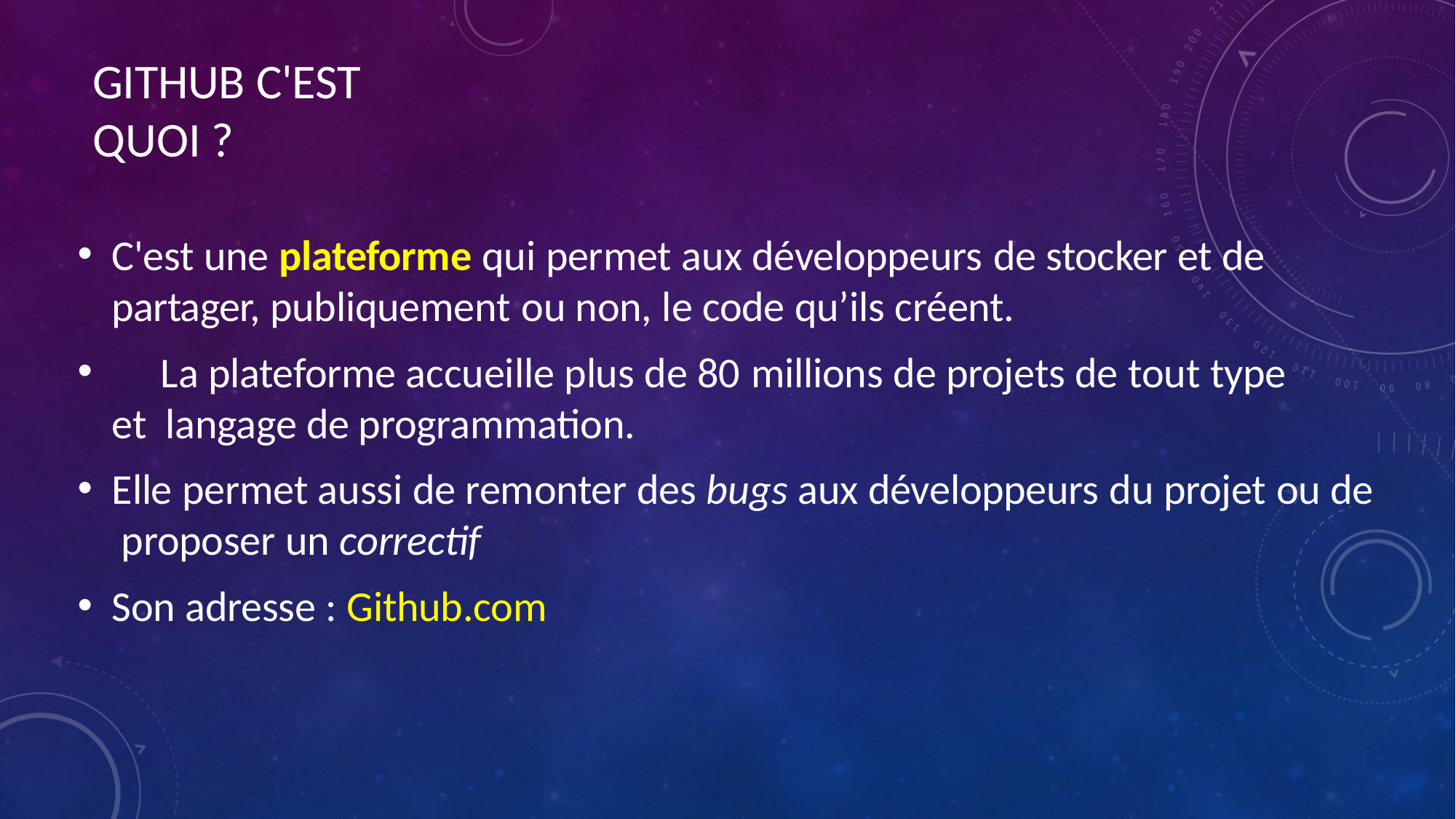

# GITHUB C'EST QUOI ?
C'est une plateforme qui permet aux développeurs de stocker et de
partager, publiquement ou non, le code qu’ils créent.
	La plateforme accueille plus de 80 millions de projets de tout type et  langage de programmation.
Elle permet aussi de remonter des bugs aux développeurs du projet ou de  proposer un correctif
Son adresse : Github.com